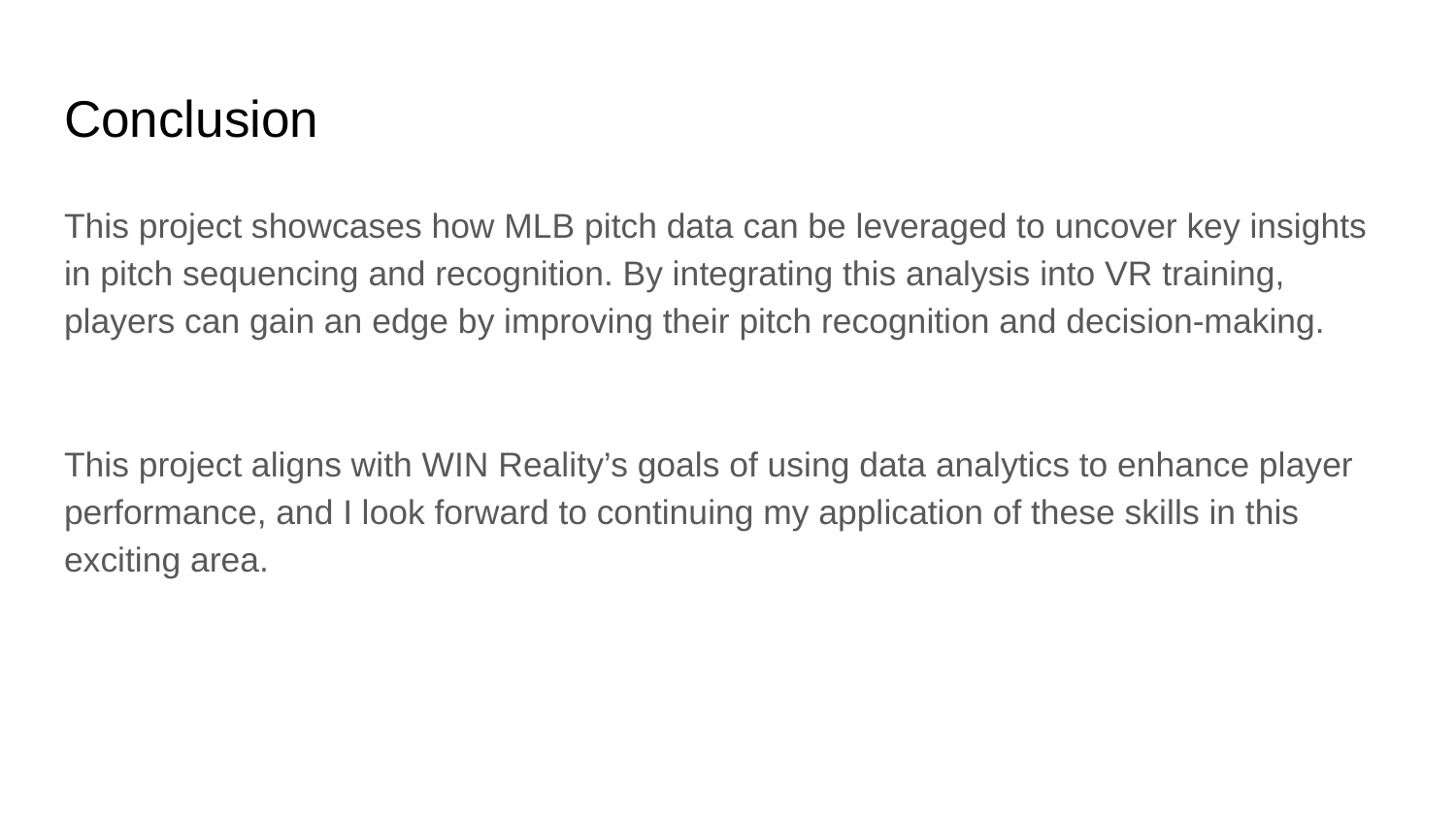

# Conclusion
This project showcases how MLB pitch data can be leveraged to uncover key insights in pitch sequencing and recognition. By integrating this analysis into VR training, players can gain an edge by improving their pitch recognition and decision-making.

This project aligns with WIN Reality’s goals of using data analytics to enhance player performance, and I look forward to continuing my application of these skills in this exciting area.